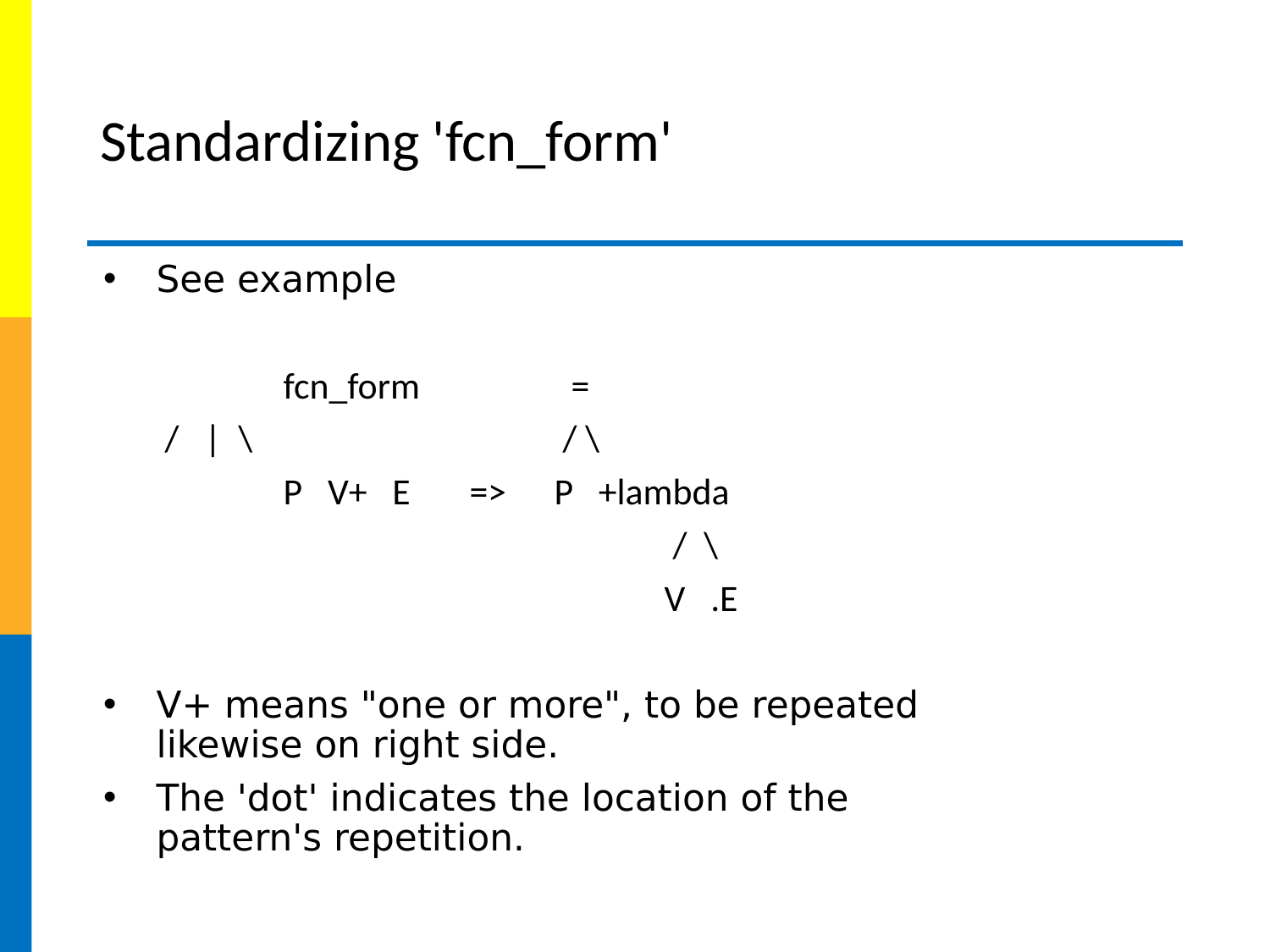

# Standardizing 'fcn_form'
See example

		fcn_form          	    =
     	 /   |  \         		   / \
    	 	P   V+   E       =>   	  P   +lambda
	                         		 	 /  \
                         			V   .E

V+ means "one or more", to be repeated likewise on right side.
The 'dot' indicates the location of the pattern's repetition.